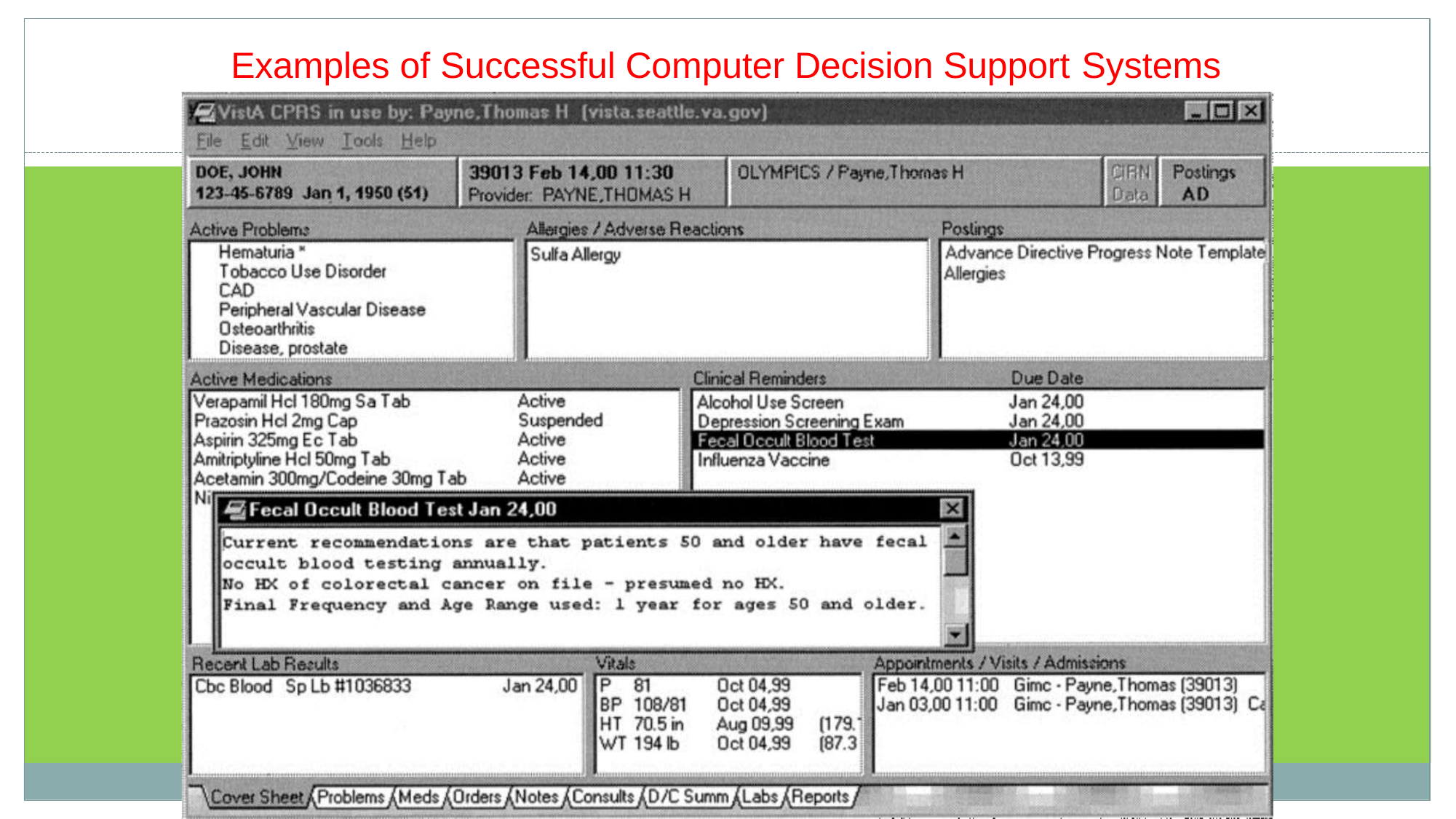

# Examples of Successful Computer Decision Support Systems